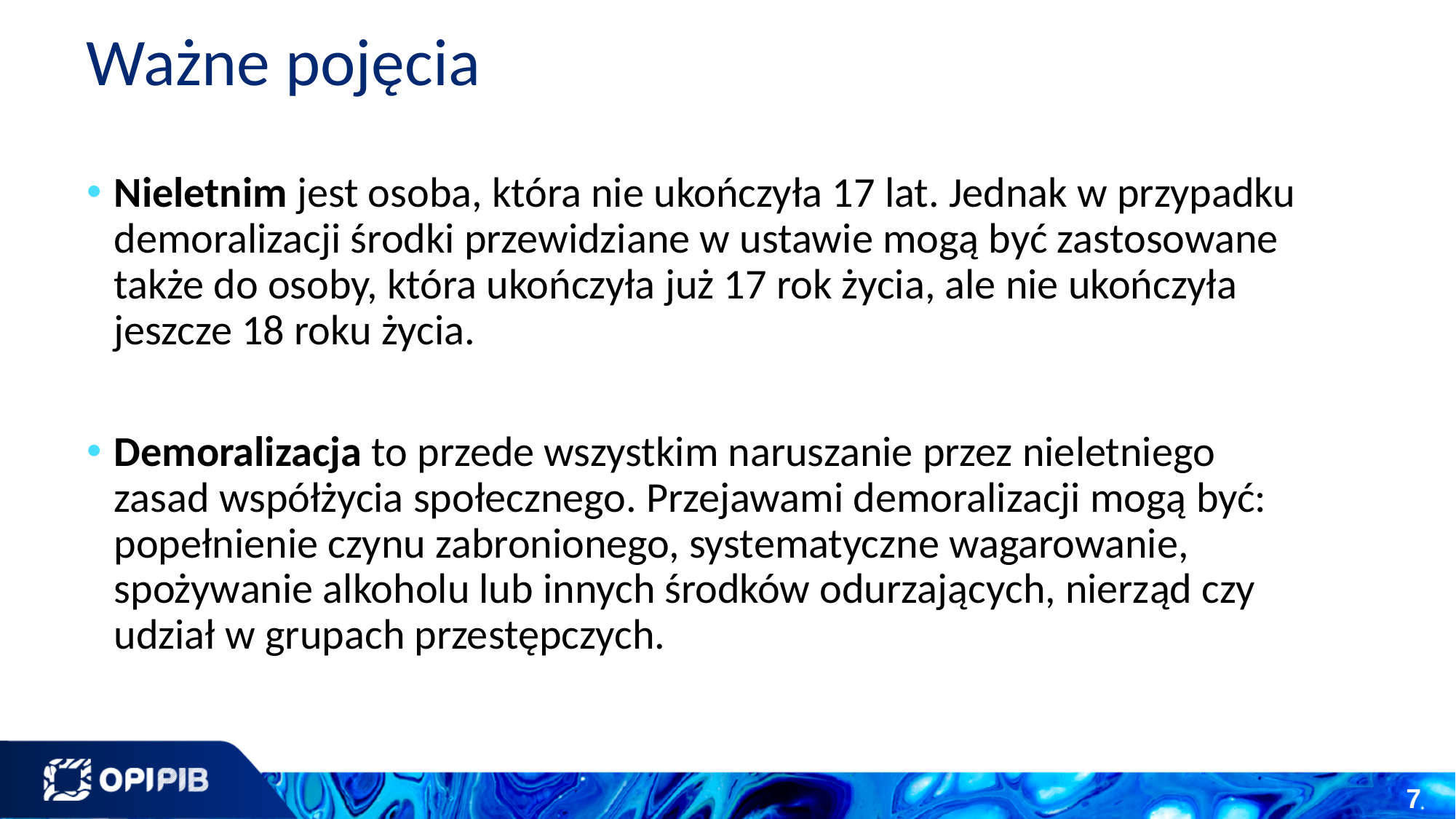

# Ważne pojęcia
Nieletnim jest osoba, która nie ukończyła 17 lat. Jednak w przypadku demoralizacji środki przewidziane w ustawie mogą być zastosowane także do osoby, która ukończyła już 17 rok życia, ale nie ukończyła jeszcze 18 roku życia.

Demoralizacja to przede wszystkim naruszanie przez nieletniego zasad współżycia społecznego. Przejawami demoralizacji mogą być: popełnienie czynu zabronionego, systematyczne wagarowanie, spożywanie alkoholu lub innych środków odurzających, nierząd czy udział w grupach przestępczych.
7